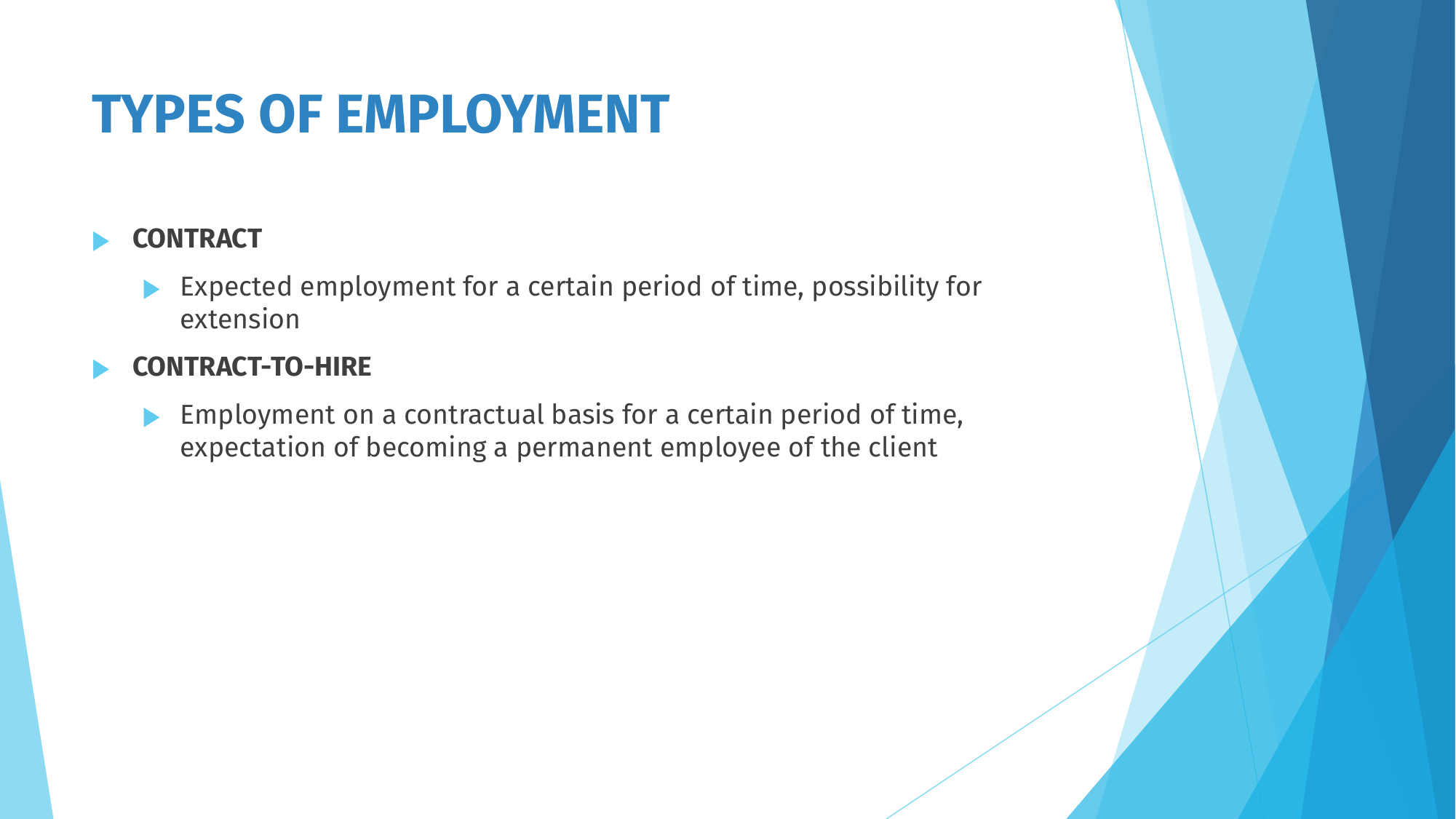

# TYPES OF EMPLOYMENT
CONTRACT
Expected employment for a certain period of time, possibility for extension
CONTRACT-TO-HIRE
Employment on a contractual basis for a certain period of time, expectation of becoming a permanent employee of the client